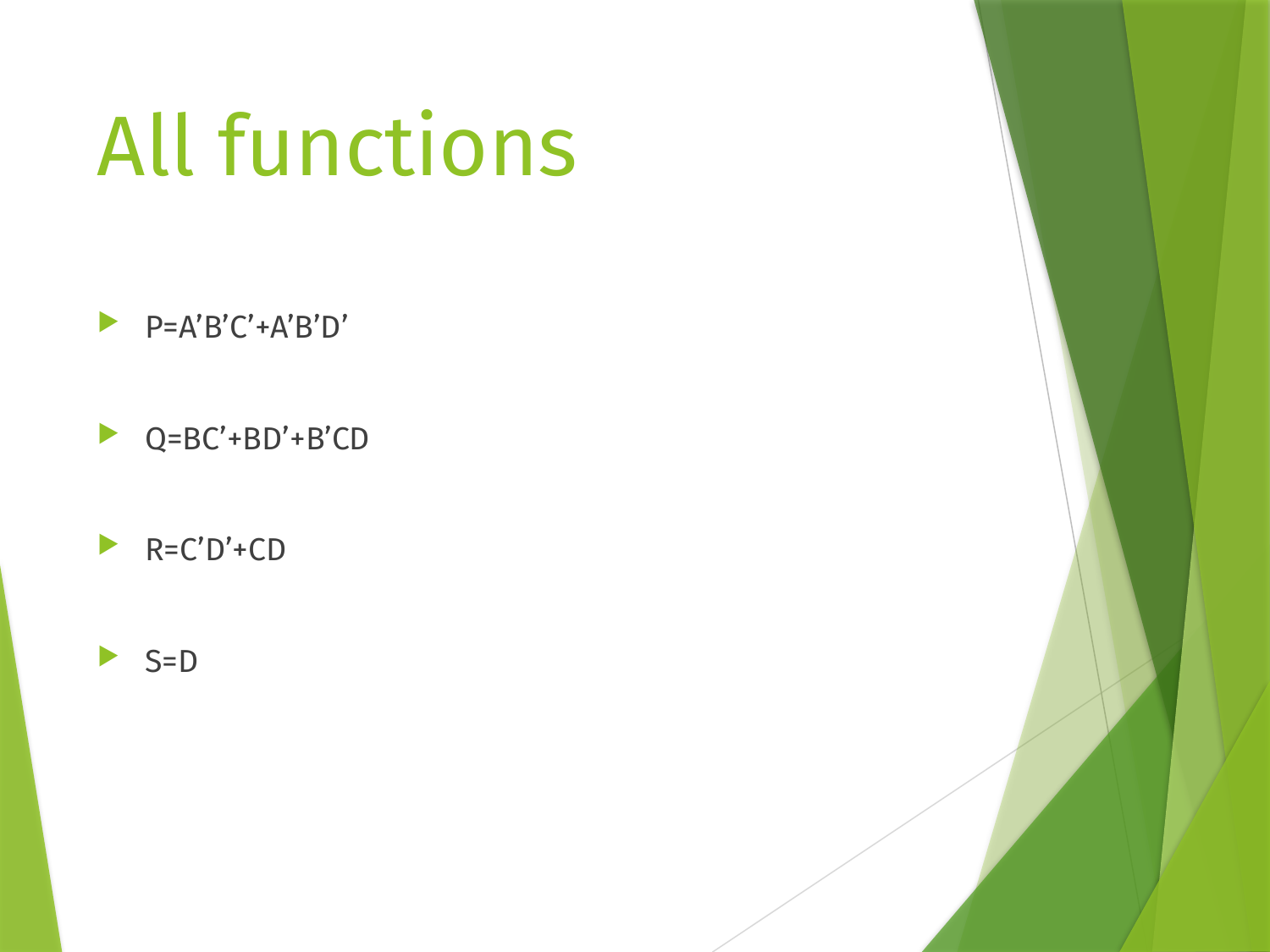

# All functions
P=A’B’C’+A’B’D’

Q=BC’+BD’+B’CD

R=C’D’+CD

S=D